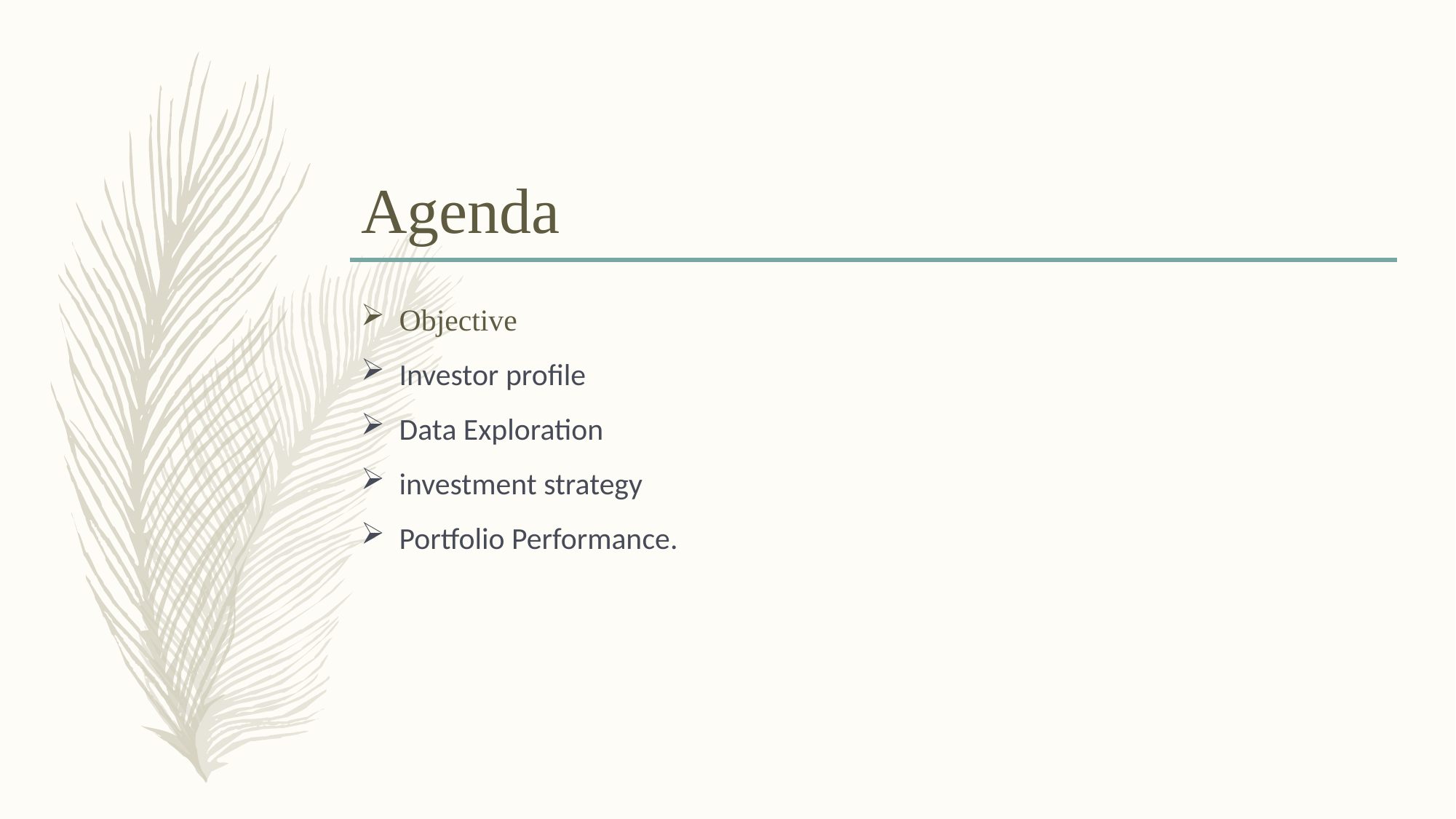

# Agenda
Objective
Investor profile
Data Exploration
investment strategy
Portfolio Performance.